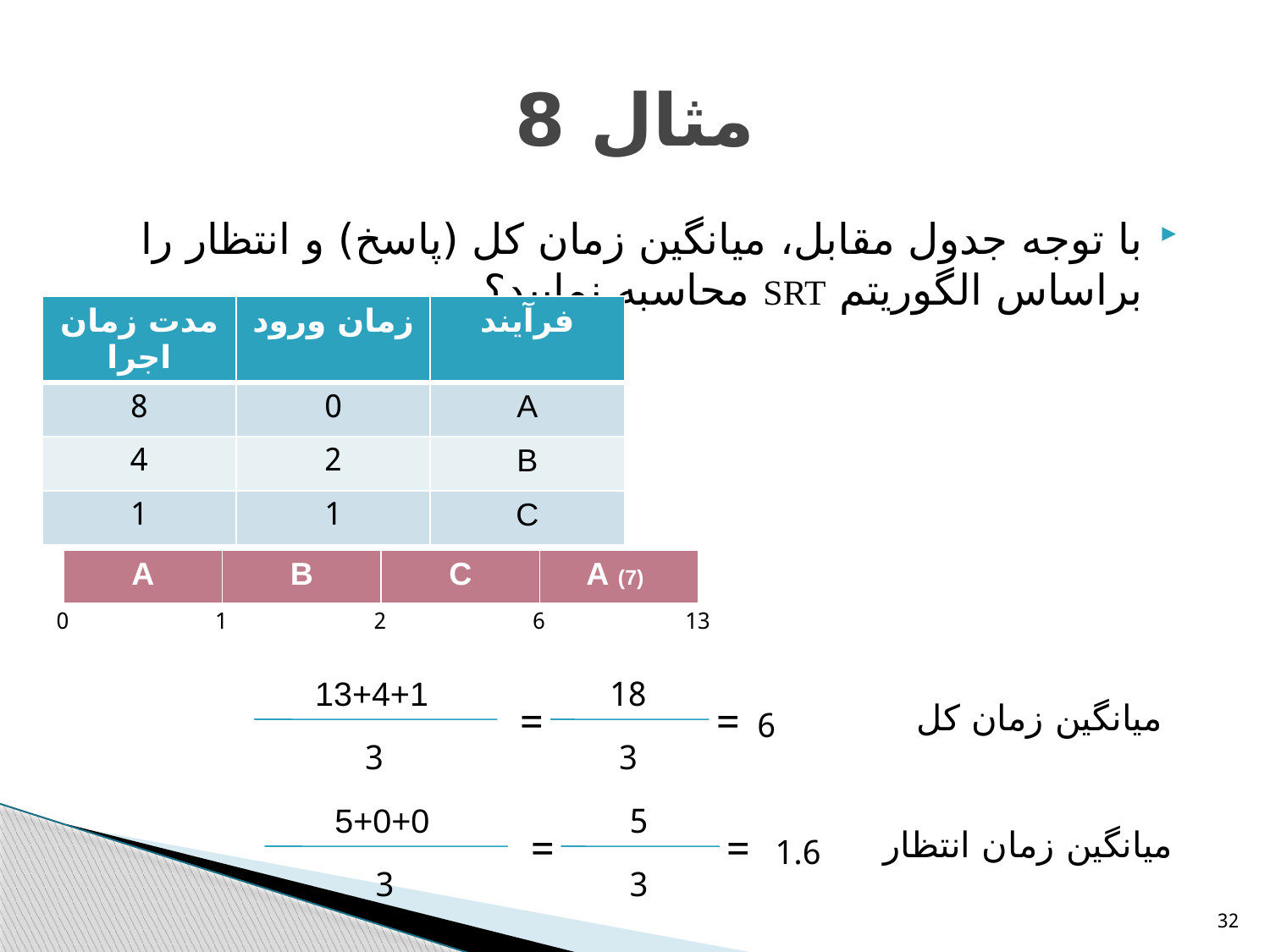

# مثال 8
با توجه جدول مقابل، ميانگين زمان كل (پاسخ) و انتظار را براساس الگوريتم SRT محاسبه نماييد؟
| مدت زمان اجرا | زمان ورود | فرآيند |
| --- | --- | --- |
| 8 | 0 | A |
| 4 | 2 | B |
| 1 | 1 | C |
| A | B | C | A (7) |
| --- | --- | --- | --- |
0
1
2
6
13
13+4+1
18

=
=
ميانگين زمان كل
6

3

3
5+0+0
5

=
=
ميانگين زمان انتظار
1.6

3

3
32